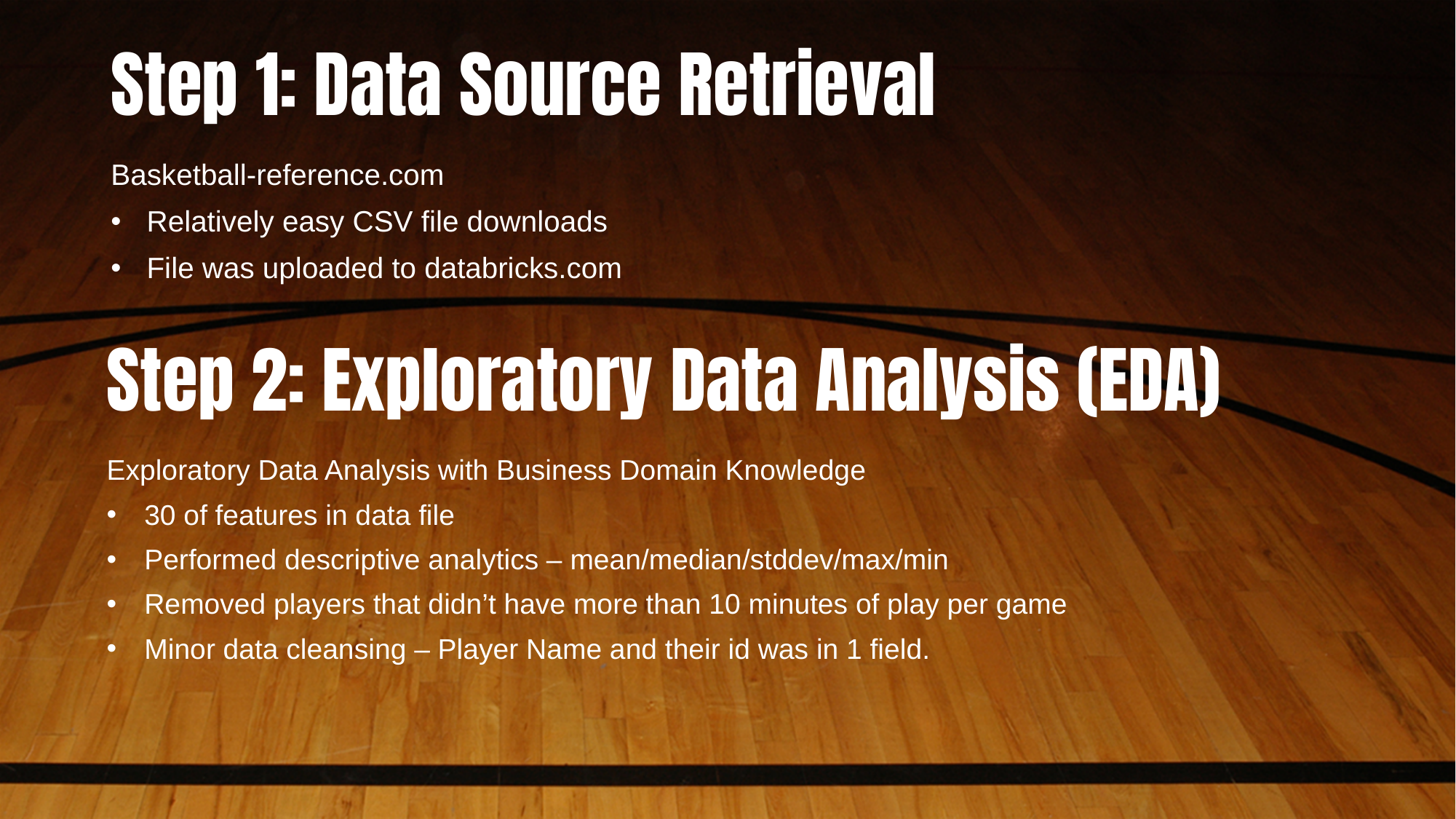

# Step 1: Data Source Retrieval
Basketball-reference.com
Relatively easy CSV file downloads
File was uploaded to databricks.com
Step 2: Exploratory Data Analysis (EDA)
Exploratory Data Analysis with Business Domain Knowledge
30 of features in data file
Performed descriptive analytics – mean/median/stddev/max/min
Removed players that didn’t have more than 10 minutes of play per game
Minor data cleansing – Player Name and their id was in 1 field.